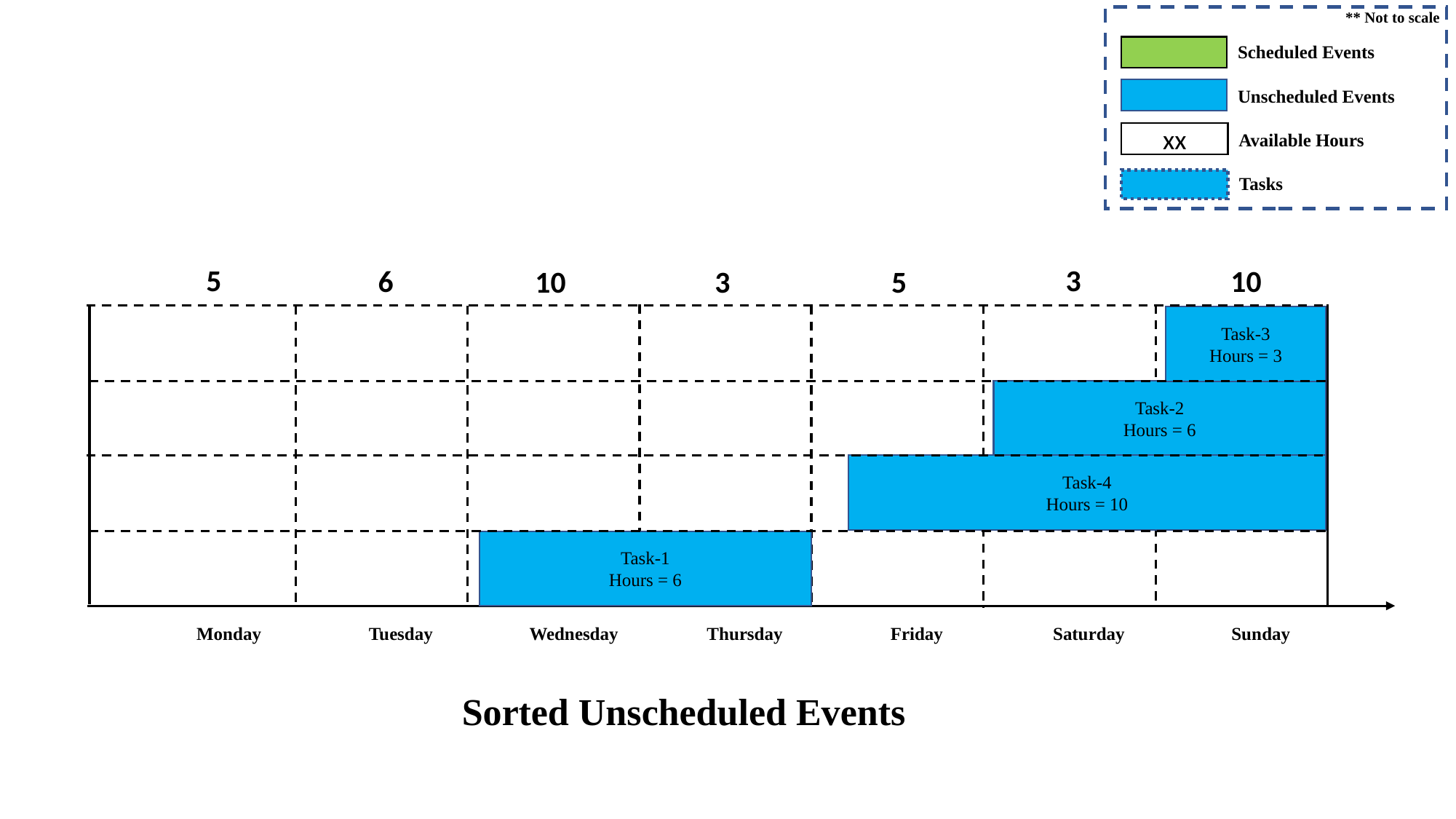

** Not to scale

Scheduled Events

Unscheduled Events
xx
Available Hours
Tasks

3
5
10
6
10
3
5
Task-3
Hours = 3
Task-2
Hours = 6
Task-4
Hours = 10
Task-1
Hours = 6
Monday
Tuesday
Wednesday
Thursday
Friday
Saturday
Sunday
Sorted Unscheduled Events